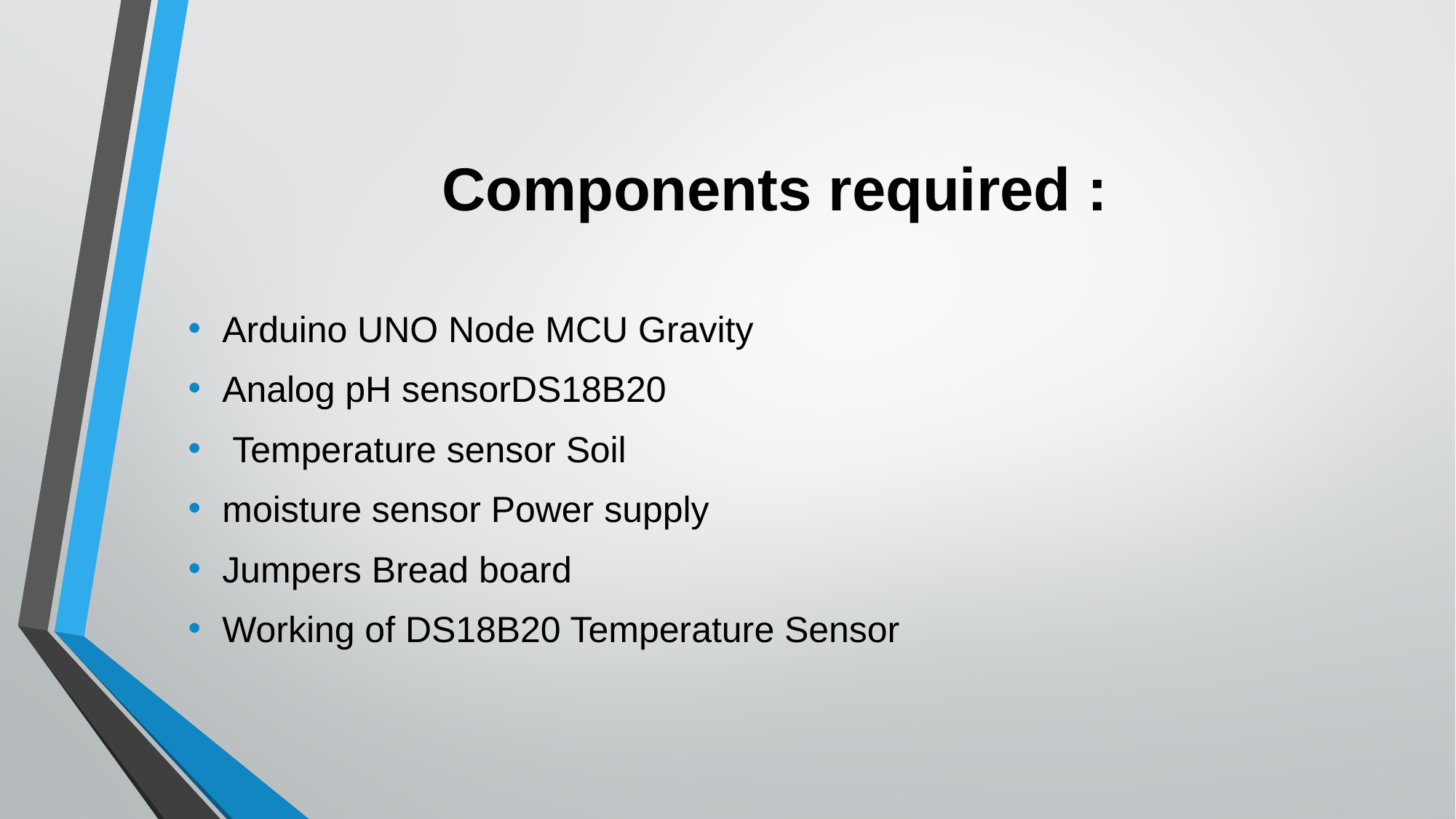

# Components required :
Arduino UNO Node MCU Gravity
Analog pH sensorDS18B20
 Temperature sensor Soil
moisture sensor Power supply
Jumpers Bread board
Working of DS18B20 Temperature Sensor